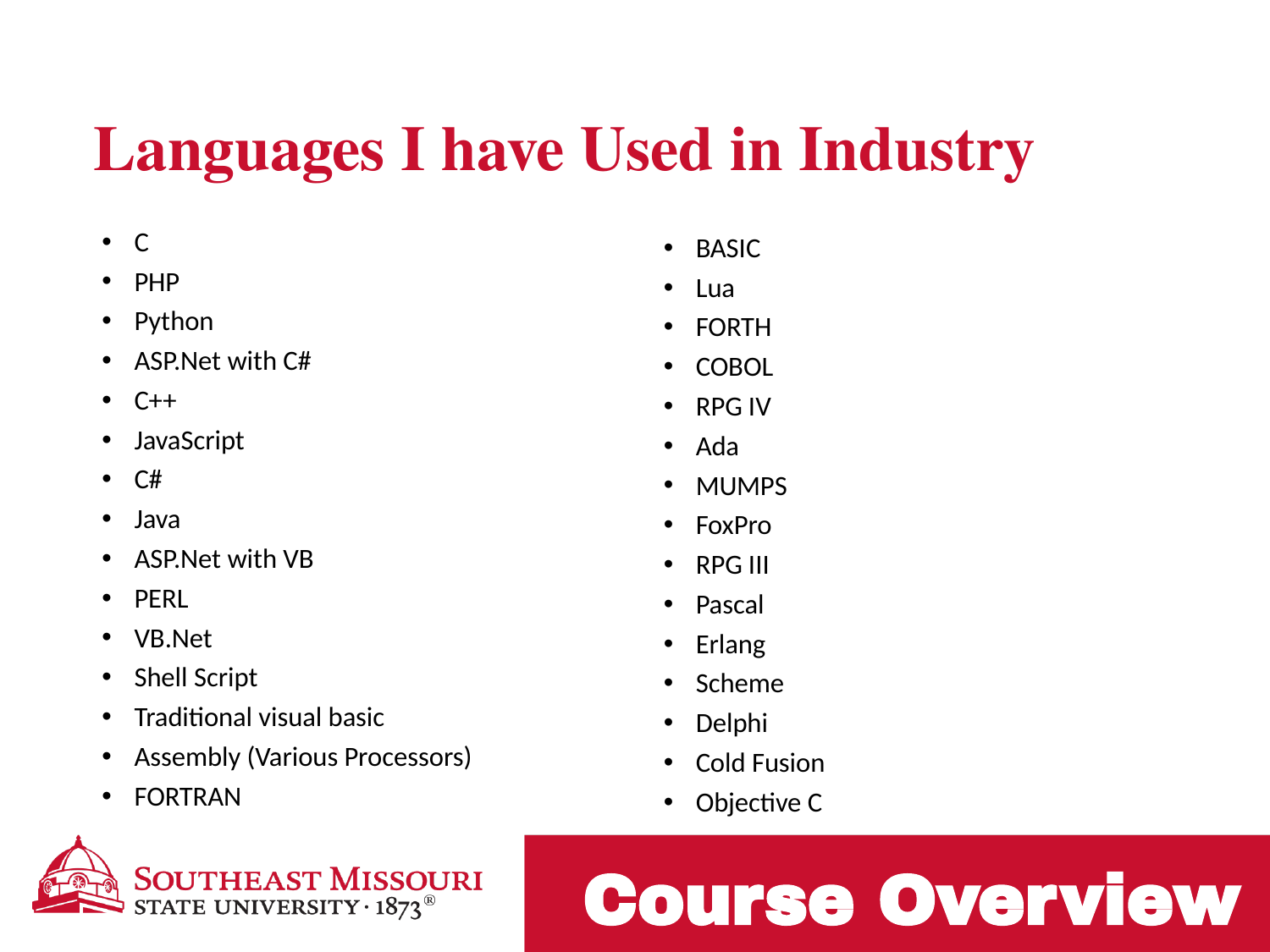

Languages I have Used in Industry
C
PHP
Python
ASP.Net with C#
C++
JavaScript
C#
Java
ASP.Net with VB
PERL
VB.Net
Shell Script
Traditional visual basic
Assembly (Various Processors)
FORTRAN

BASIC
Lua
FORTH
COBOL
RPG IV
Ada
MUMPS
FoxPro
RPG III
Pascal
Erlang
Scheme
Delphi
Cold Fusion
Objective C

Course Overview